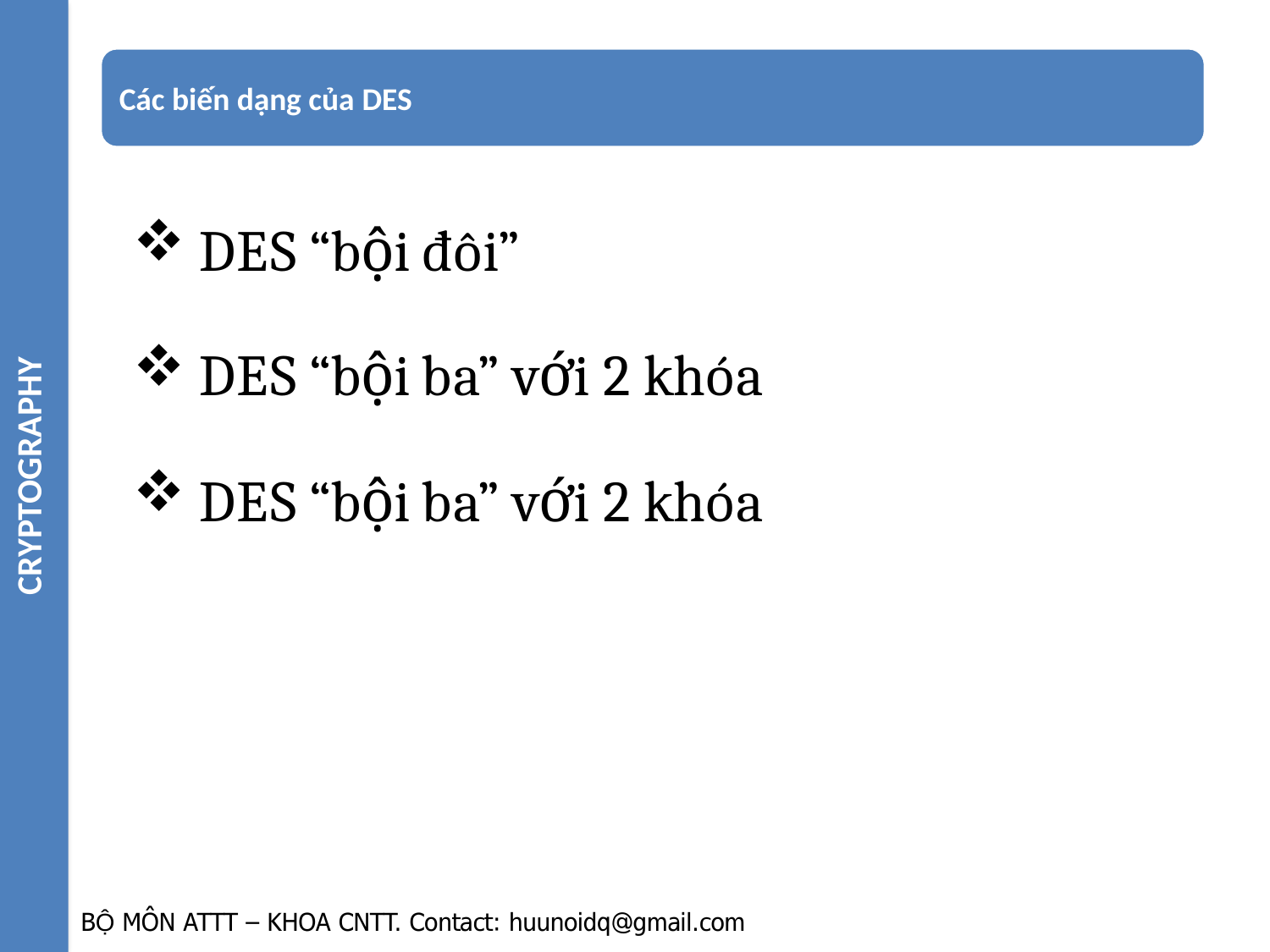

CRYPTOGRAPHY
Các biến dạng của DES
DES “bội đôi”
DES “bội ba” với 2 khóa
DES “bội ba” với 2 khóa
BỘ MÔN ATTT – KHOA CNTT. Contact: huunoidq@gmail.com